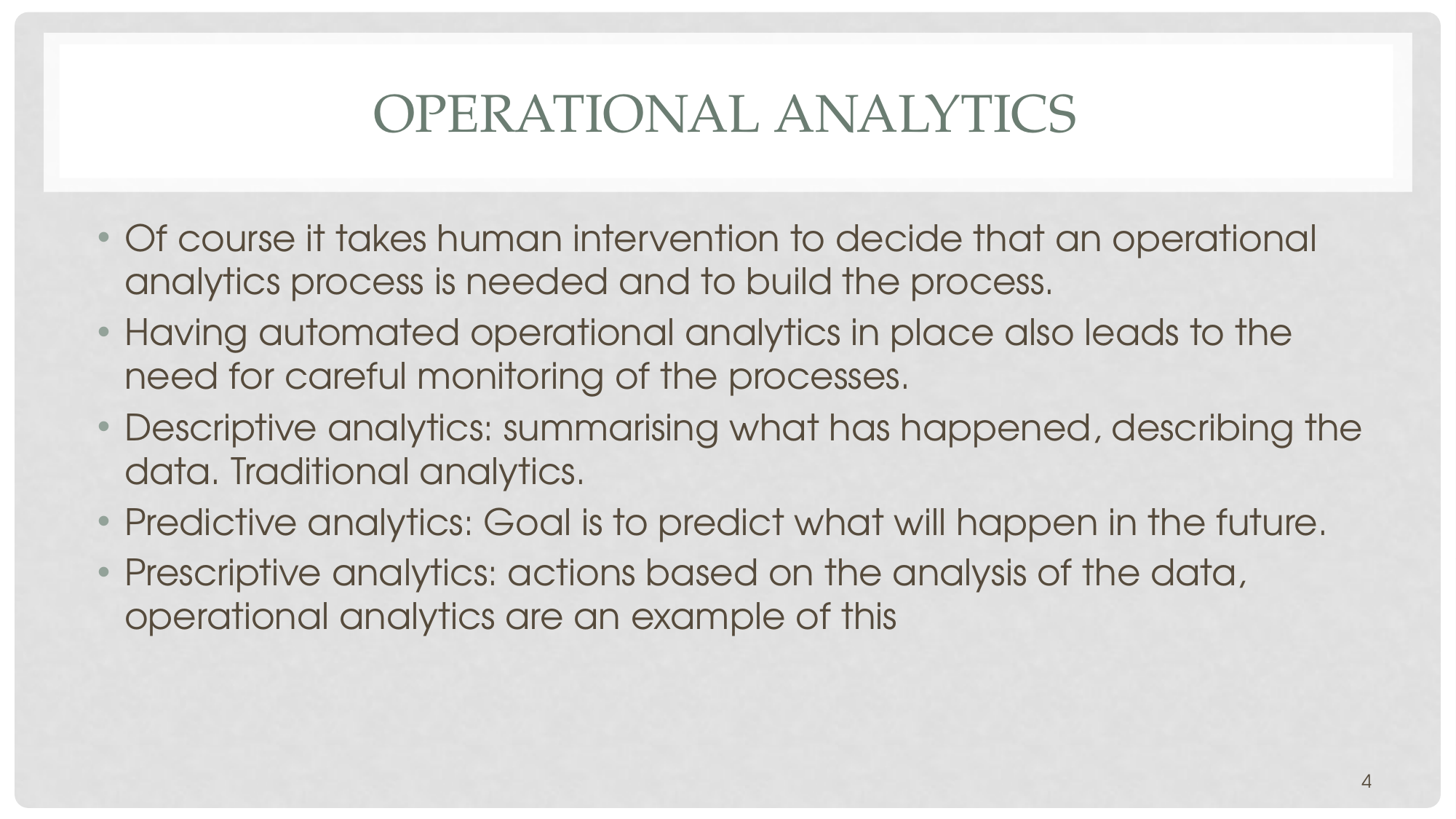

# Operational analytics
Of course it takes human intervention to decide that an operational analytics process is needed and to build the process.
Having automated operational analytics in place also leads to the need for careful monitoring of the processes.
Descriptive analytics: summarising what has happened, describing the data. Traditional analytics.
Predictive analytics: Goal is to predict what will happen in the future.
Prescriptive analytics: actions based on the analysis of the data, operational analytics are an example of this
4